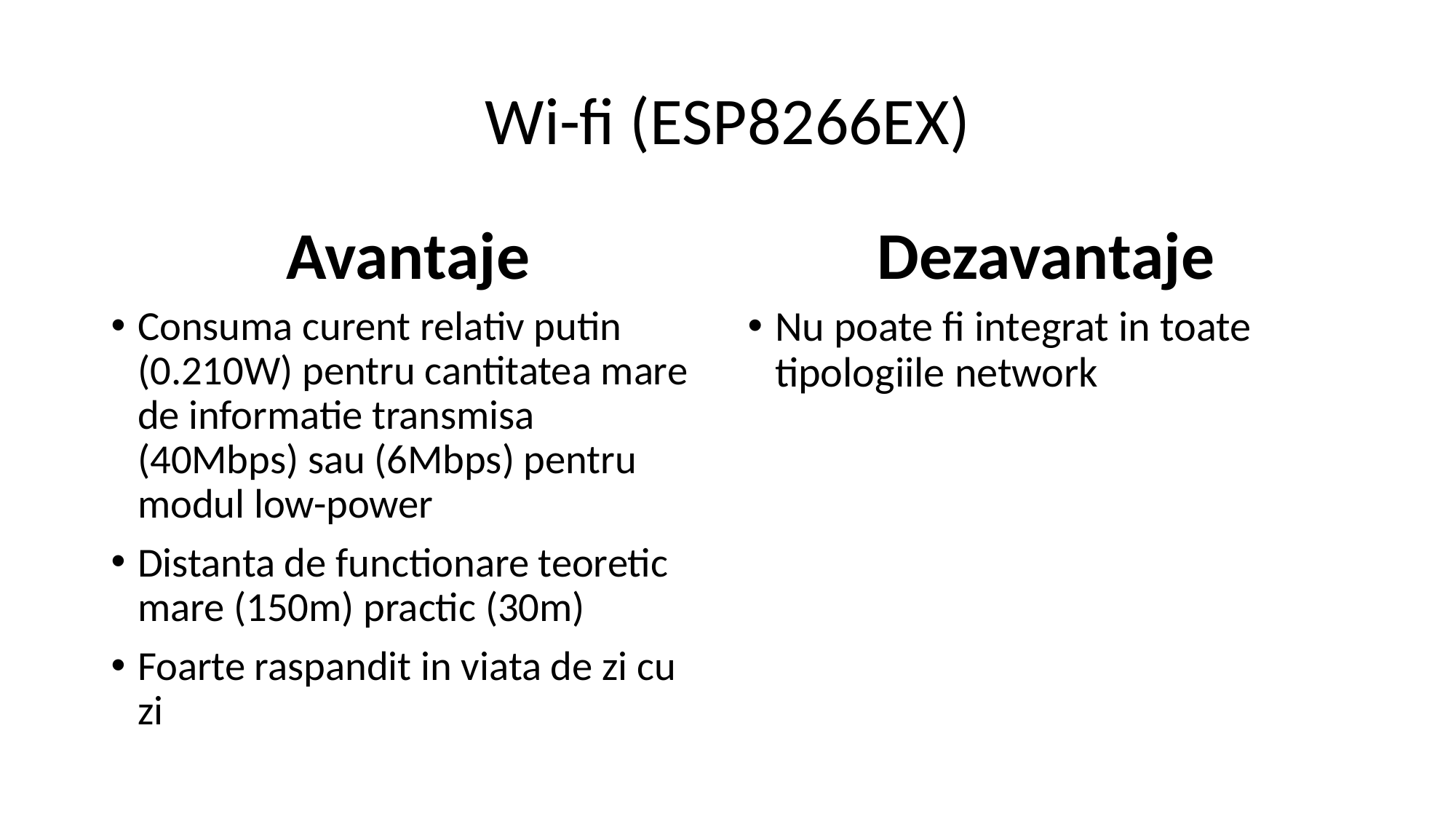

# Wi-fi (ESP8266EX)
Avantaje
Dezavantaje
Consuma curent relativ putin (0.210W) pentru cantitatea mare de informatie transmisa (40Mbps) sau (6Mbps) pentru modul low-power
Distanta de functionare teoretic mare (150m) practic (30m)
Foarte raspandit in viata de zi cu zi
Nu poate fi integrat in toate tipologiile network